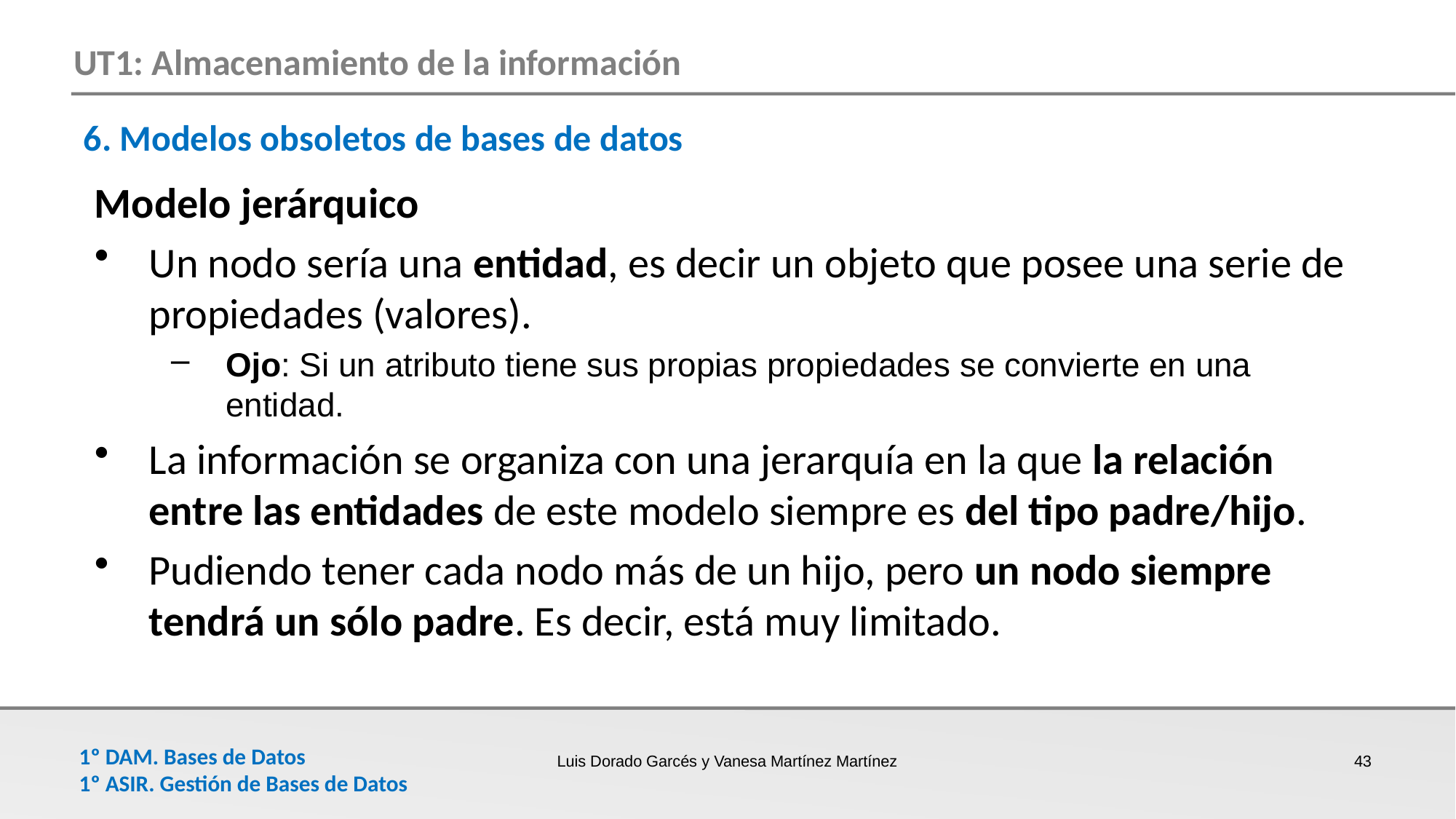

6. Modelos obsoletos de bases de datos
Modelo jerárquico
Un nodo sería una entidad, es decir un objeto que posee una serie de propiedades (valores).
Ojo: Si un atributo tiene sus propias propiedades se convierte en una entidad.
La información se organiza con una jerarquía en la que la relación entre las entidades de este modelo siempre es del tipo padre/hijo.
Pudiendo tener cada nodo más de un hijo, pero un nodo siempre tendrá un sólo padre. Es decir, está muy limitado.

Luis Dorado Garcés y Vanesa Martínez Martínez
43